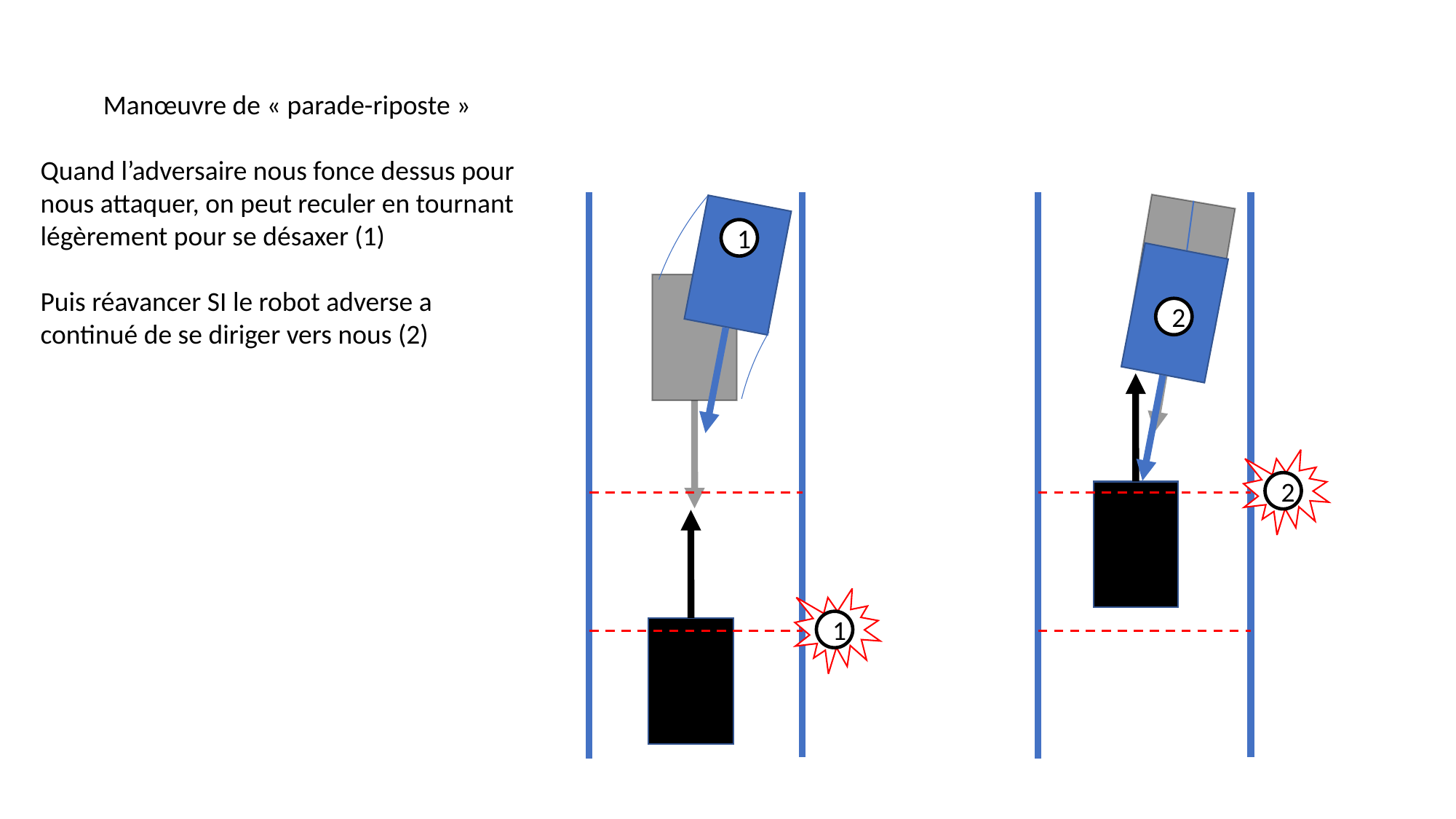

Manœuvre de « parade-riposte »

Quand l’adversaire nous fonce dessus pour nous attaquer, on peut reculer en tournant légèrement pour se désaxer (1)

Puis réavancer SI le robot adverse a continué de se diriger vers nous (2)

1

2

2

1